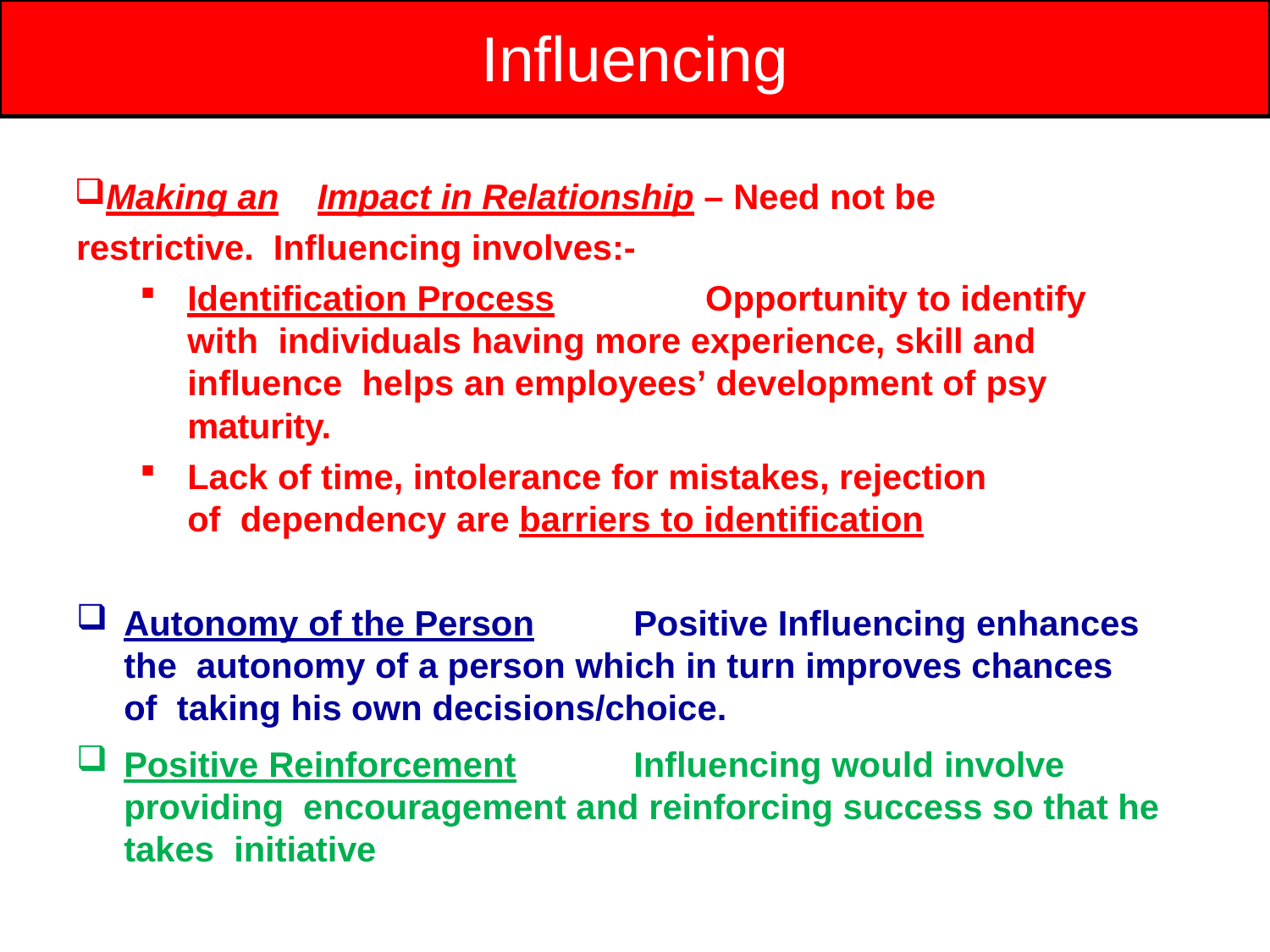

# Influencing
Making an	Impact in Relationship – Need not be restrictive.  Influencing involves:-
Identification Process	Opportunity to identify with  individuals having more experience, skill and influence  helps an employees’ development of psy maturity.
Lack of time, intolerance for mistakes, rejection of  dependency are barriers to identification

Autonomy of the Person	Positive Influencing enhances the  autonomy of a person which in turn improves chances of  taking his own decisions/choice.
Positive Reinforcement	Influencing would involve providing  encouragement and reinforcing success so that he takes  initiative